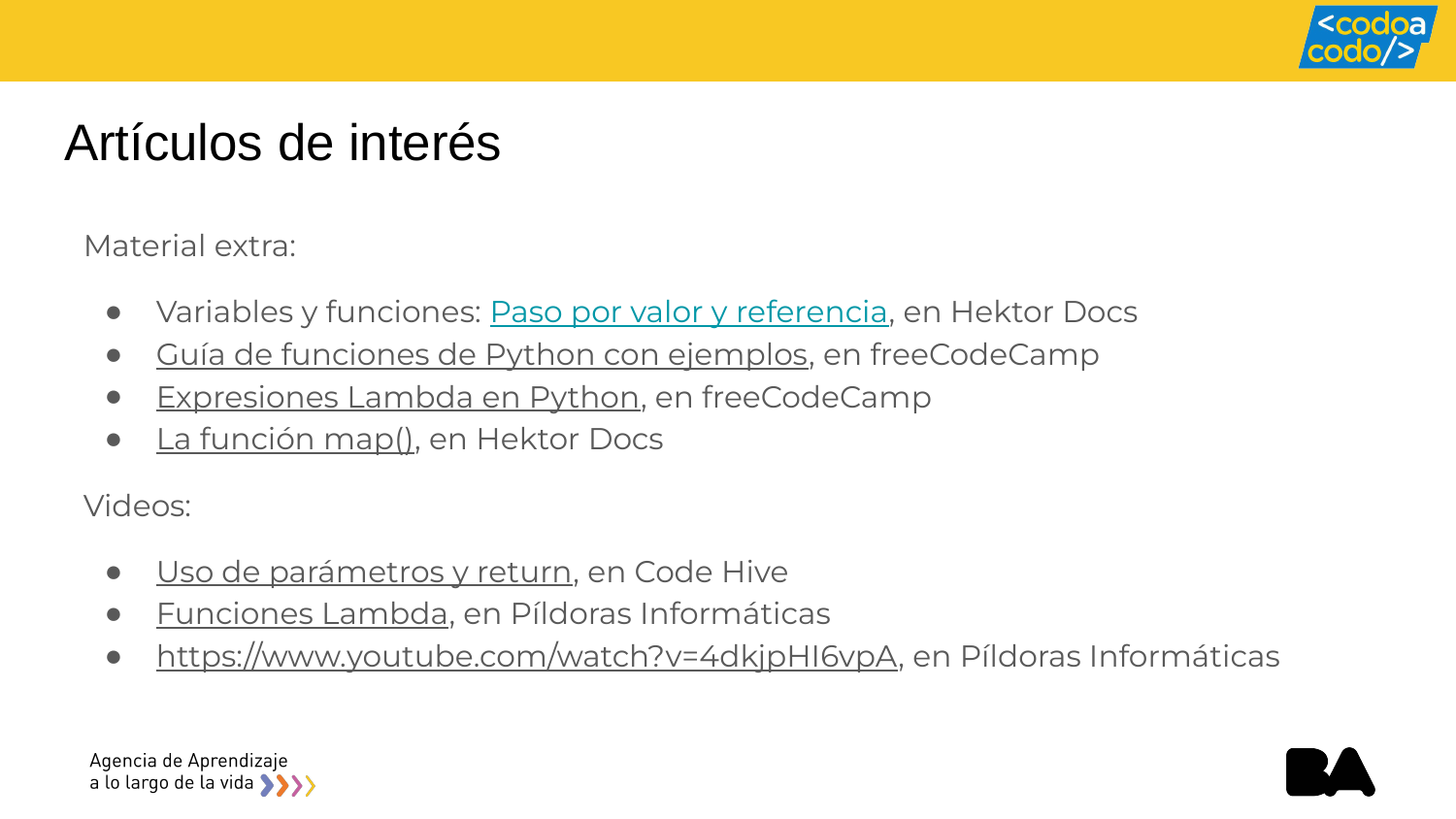

Artículos de interés
Material extra:
Variables y funciones: Paso por valor y referencia, en Hektor Docs
Guía de funciones de Python con ejemplos, en freeCodeCamp
Expresiones Lambda en Python, en freeCodeCamp
La función map(), en Hektor Docs
Videos:
Uso de parámetros y return, en Code Hive
Funciones Lambda, en Píldoras Informáticas
https://www.youtube.com/watch?v=4dkjpHI6vpA, en Píldoras Informáticas